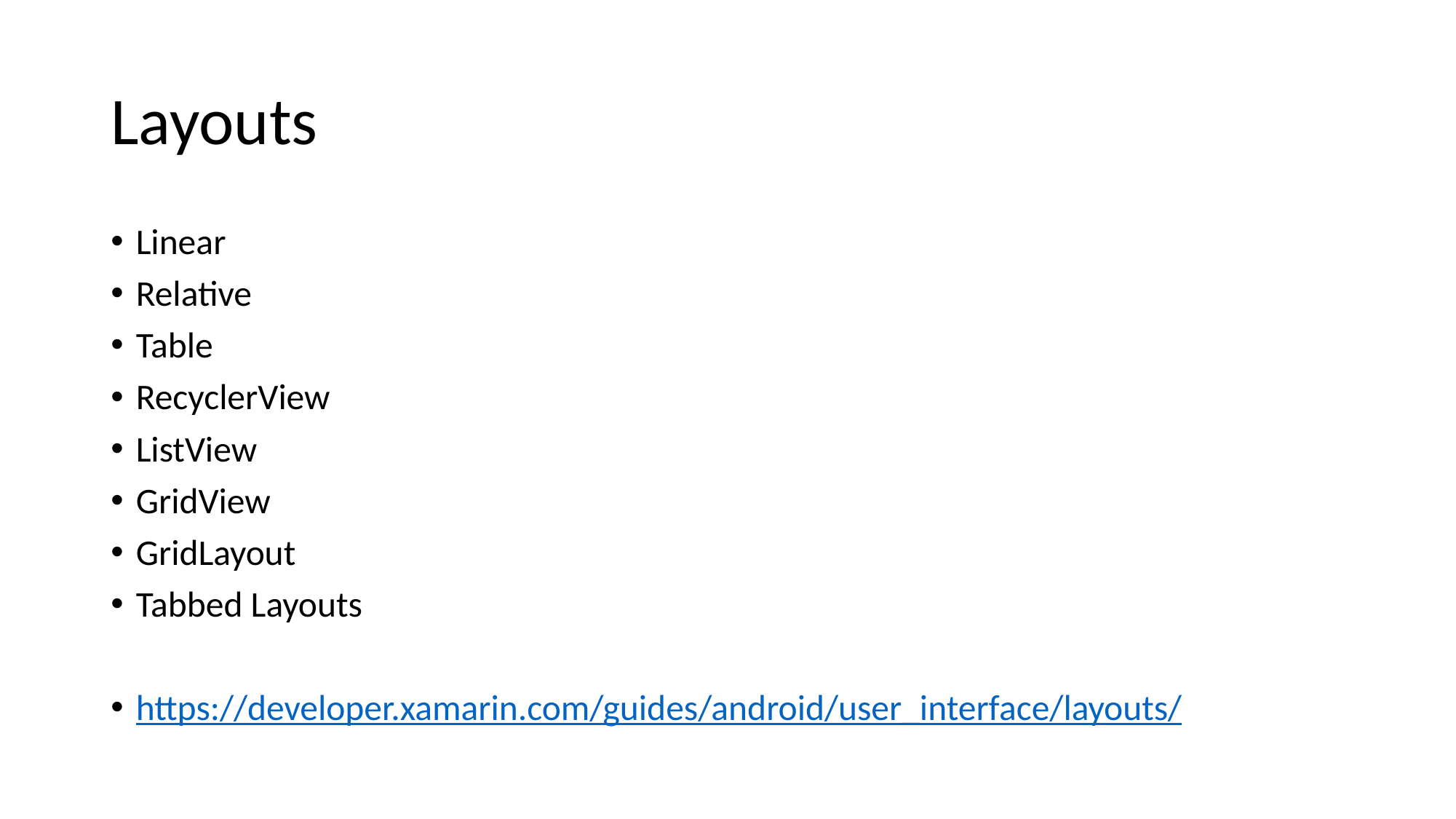

# Layouts
Linear
Relative
Table
RecyclerView
ListView
GridView
GridLayout
Tabbed Layouts

https://developer.xamarin.com/guides/android/user_interface/layouts/